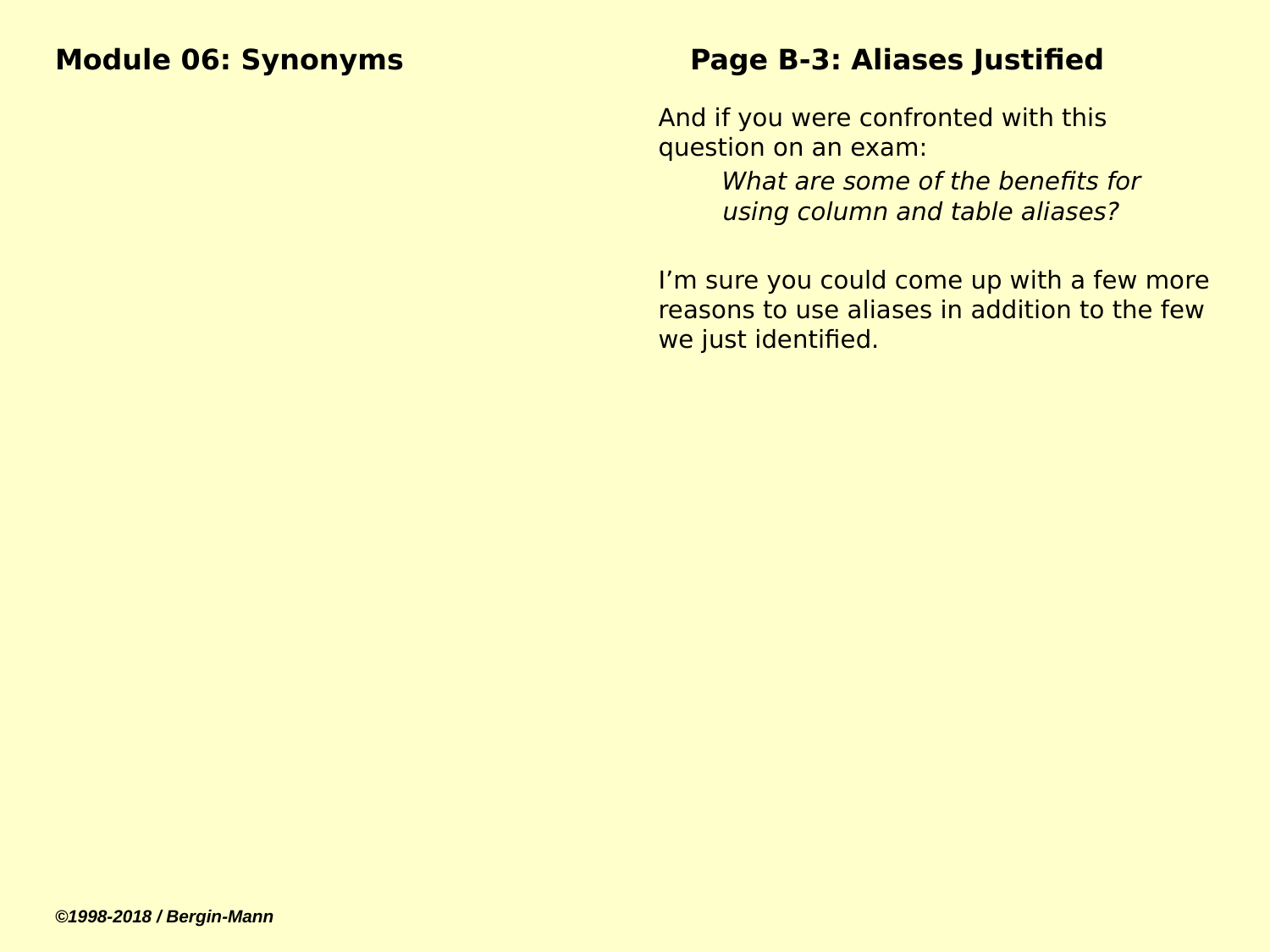

# Module 06: Synonyms			Page B-3: Aliases Justified

And if you were confronted with this question on an exam:
What are some of the benefits for using column and table aliases?

I’m sure you could come up with a few more reasons to use aliases in addition to the few we just identified.

©1998-2018 / Bergin-Mann